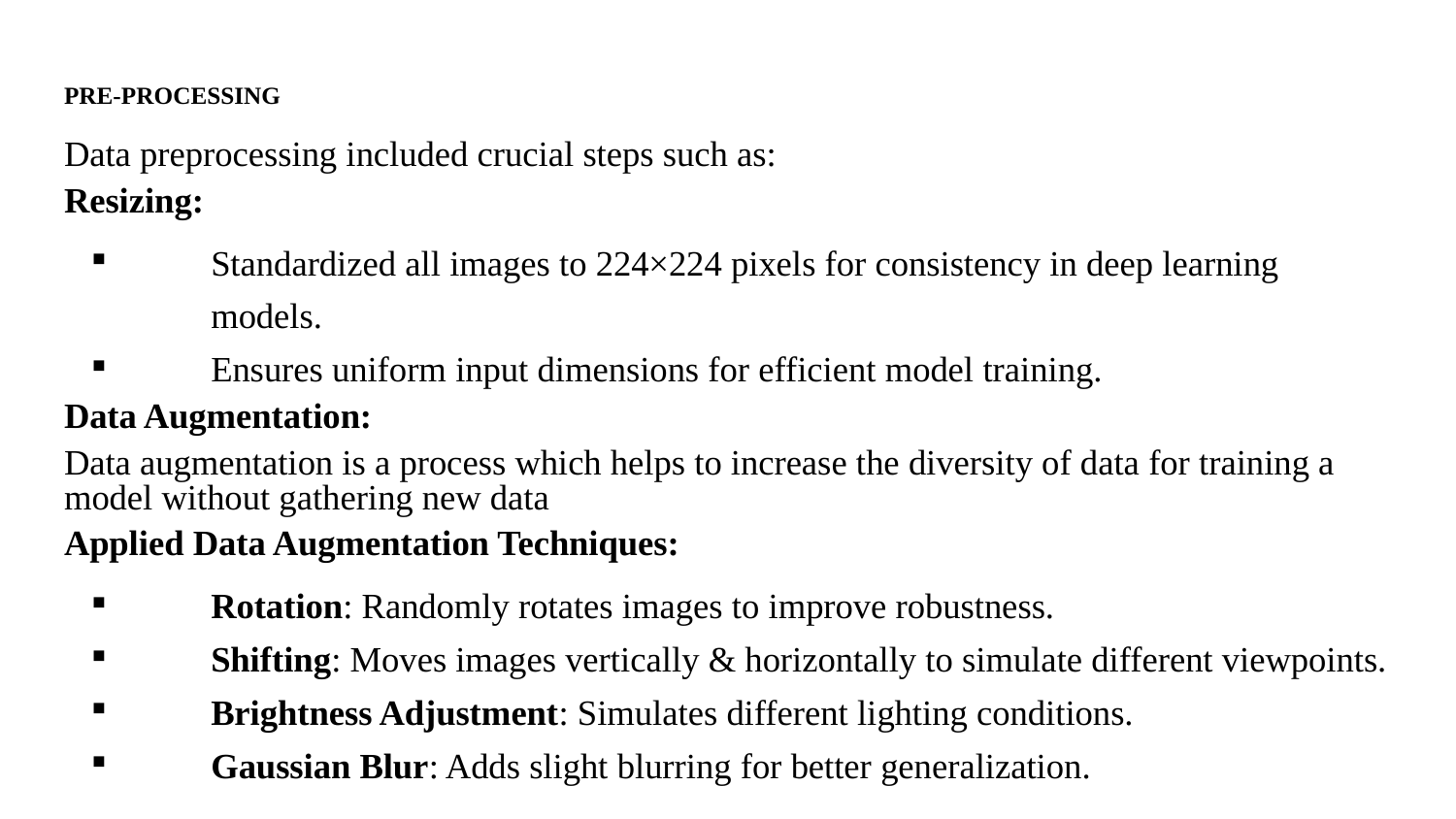

# PRE-PROCESSING
Data preprocessing included crucial steps such as:
Resizing:
Standardized all images to 224×224 pixels for consistency in deep learning models.
Ensures uniform input dimensions for efficient model training.
Data Augmentation:
Data augmentation is a process which helps to increase the diversity of data for training a model without gathering new data
Applied Data Augmentation Techniques:
Rotation: Randomly rotates images to improve robustness.
Shifting: Moves images vertically & horizontally to simulate different viewpoints.
Brightness Adjustment: Simulates different lighting conditions.
Gaussian Blur: Adds slight blurring for better generalization.